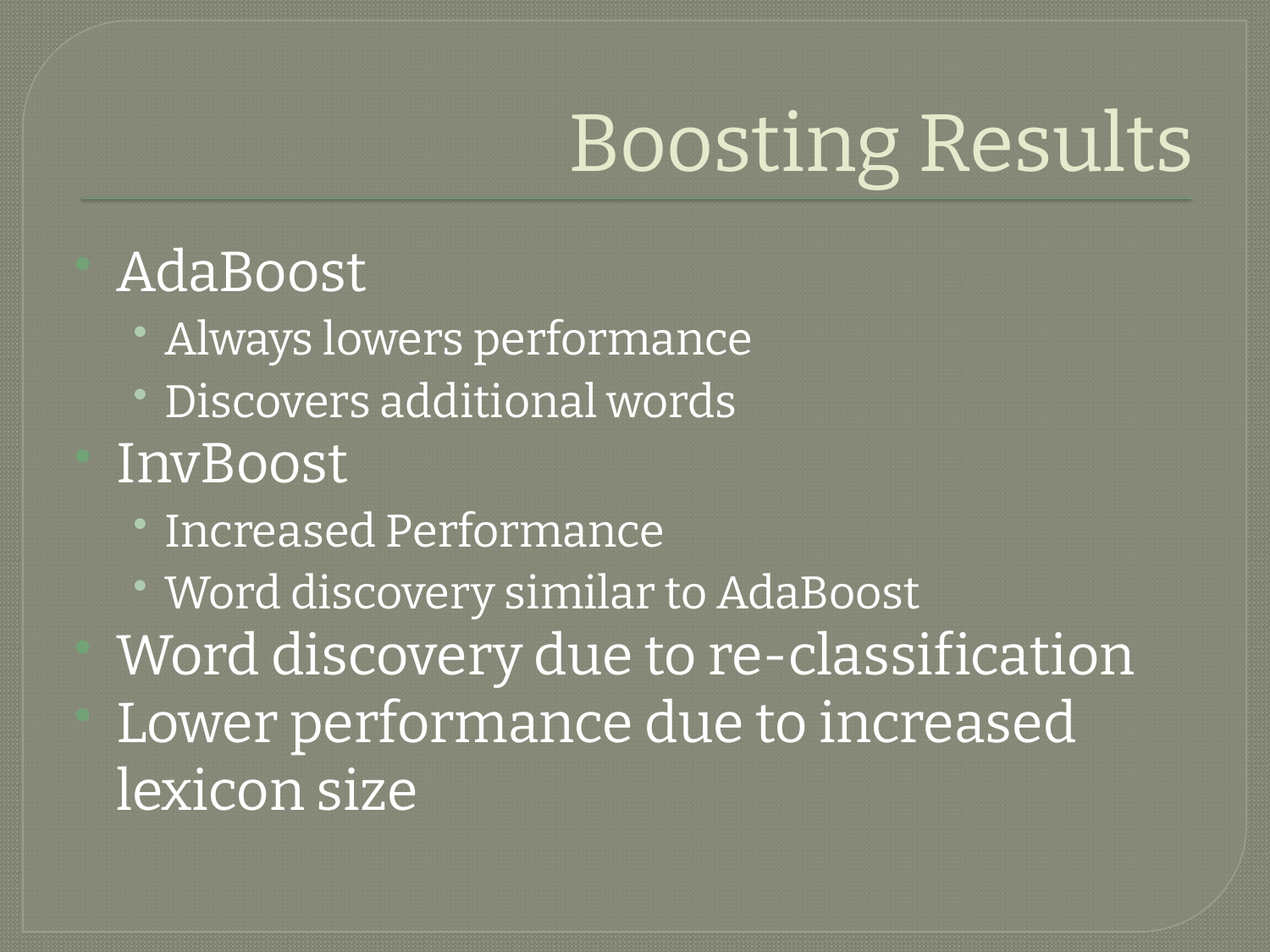

# Boosting Results
AdaBoost
Always lowers performance
Discovers additional words
InvBoost
Increased Performance
Word discovery similar to AdaBoost
Word discovery due to re-classification
Lower performance due to increased lexicon size